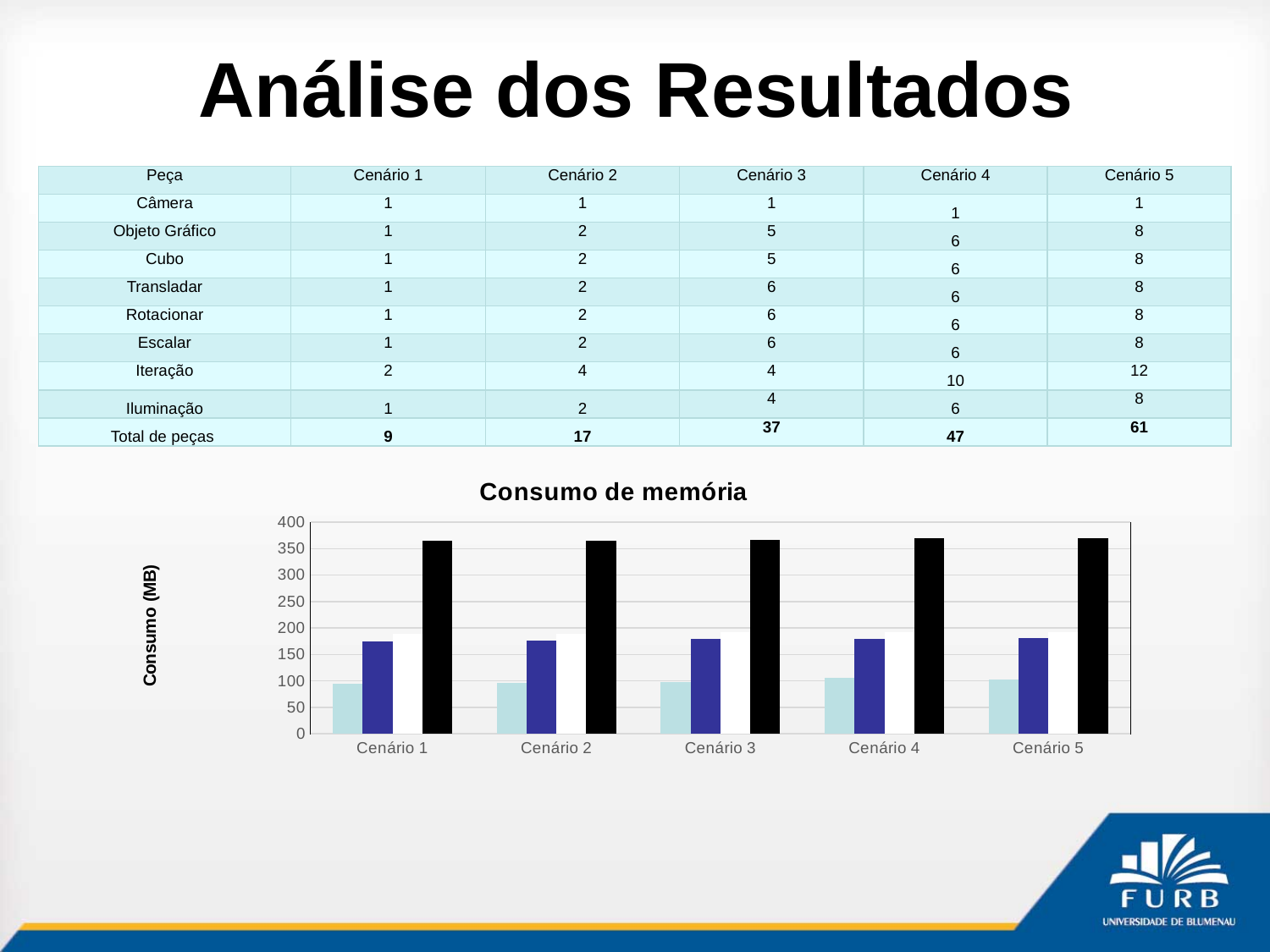

# Análise dos Resultados
| Peça | Cenário 1 | Cenário 2 | Cenário 3 | Cenário 4 | Cenário 5 |
| --- | --- | --- | --- | --- | --- |
| Câmera | 1 | 1 | 1 | 1 | 1 |
| Objeto Gráfico | 1 | 2 | 5 | 6 | 8 |
| Cubo | 1 | 2 | 5 | 6 | 8 |
| Transladar | 1 | 2 | 6 | 6 | 8 |
| Rotacionar | 1 | 2 | 6 | 6 | 8 |
| Escalar | 1 | 2 | 6 | 6 | 8 |
| Iteração | 2 | 4 | 4 | 10 | 12 |
| Iluminação | 1 | 2 | 4 | 6 | 8 |
| Total de peças | 9 | 17 | 37 | 47 | 61 |

### Chart: Consumo de memória

| Category | Windows | Google Chrome | Opera Gx | Microsoft Edge |
|---|---|---|---|---|
| Cenário 1 | 94.0 | 175.0 | 189.4 | 364.5 |
| Cenário 2 | 95.7 | 175.8 | 189.3 | 365.4 |
| Cenário 3 | 97.7 | 179.4 | 191.8 | 366.3 |
| Cenário 4 | 105.6 | 180.0 | 192.5 | 369.2 |
| Cenário 5 | 102.5 | 181.1 | 192.6 | 370.2 |